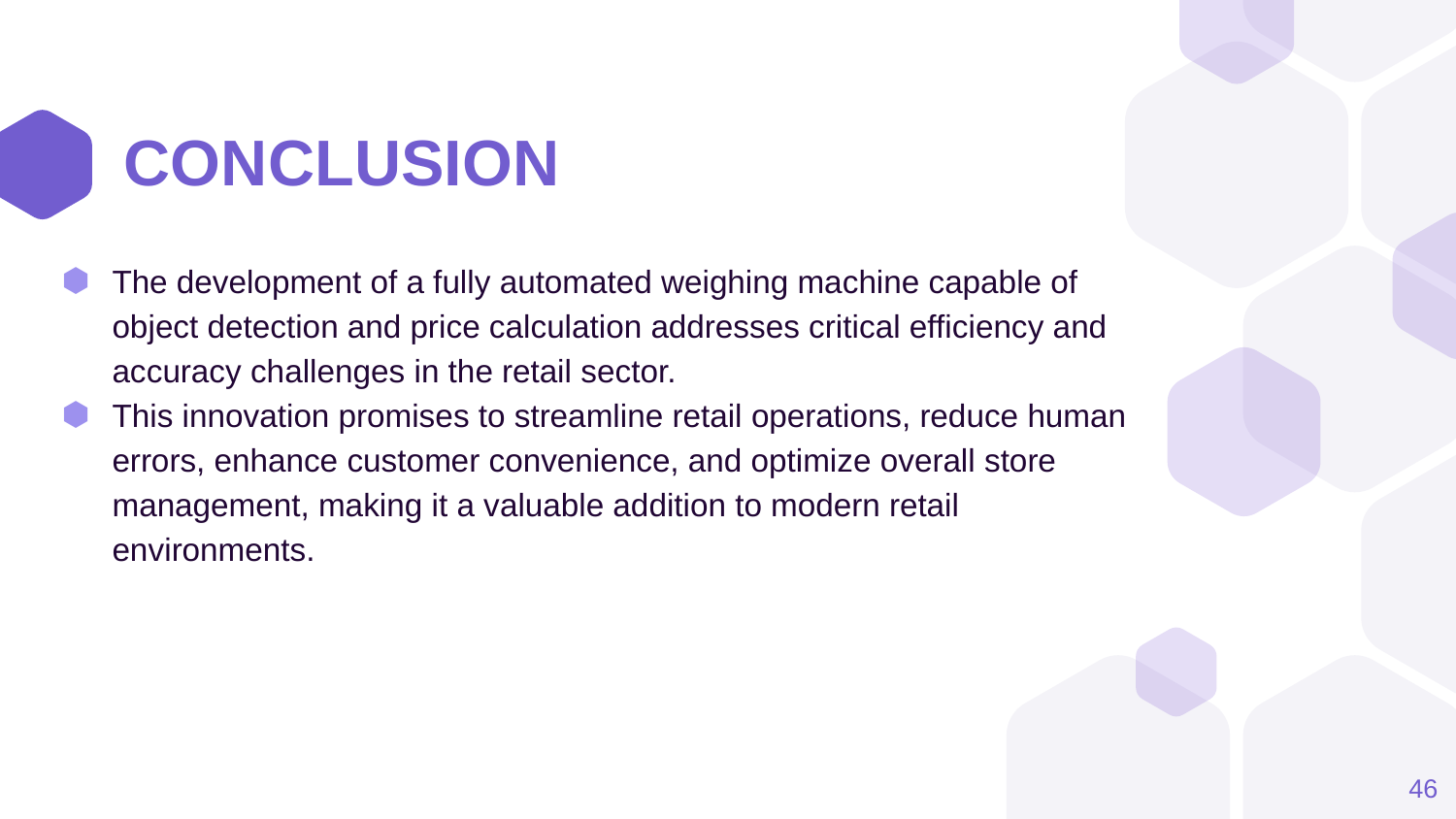

# CONCLUSION
The development of a fully automated weighing machine capable of object detection and price calculation addresses critical efficiency and accuracy challenges in the retail sector.
This innovation promises to streamline retail operations, reduce human errors, enhance customer convenience, and optimize overall store management, making it a valuable addition to modern retail environments.
46